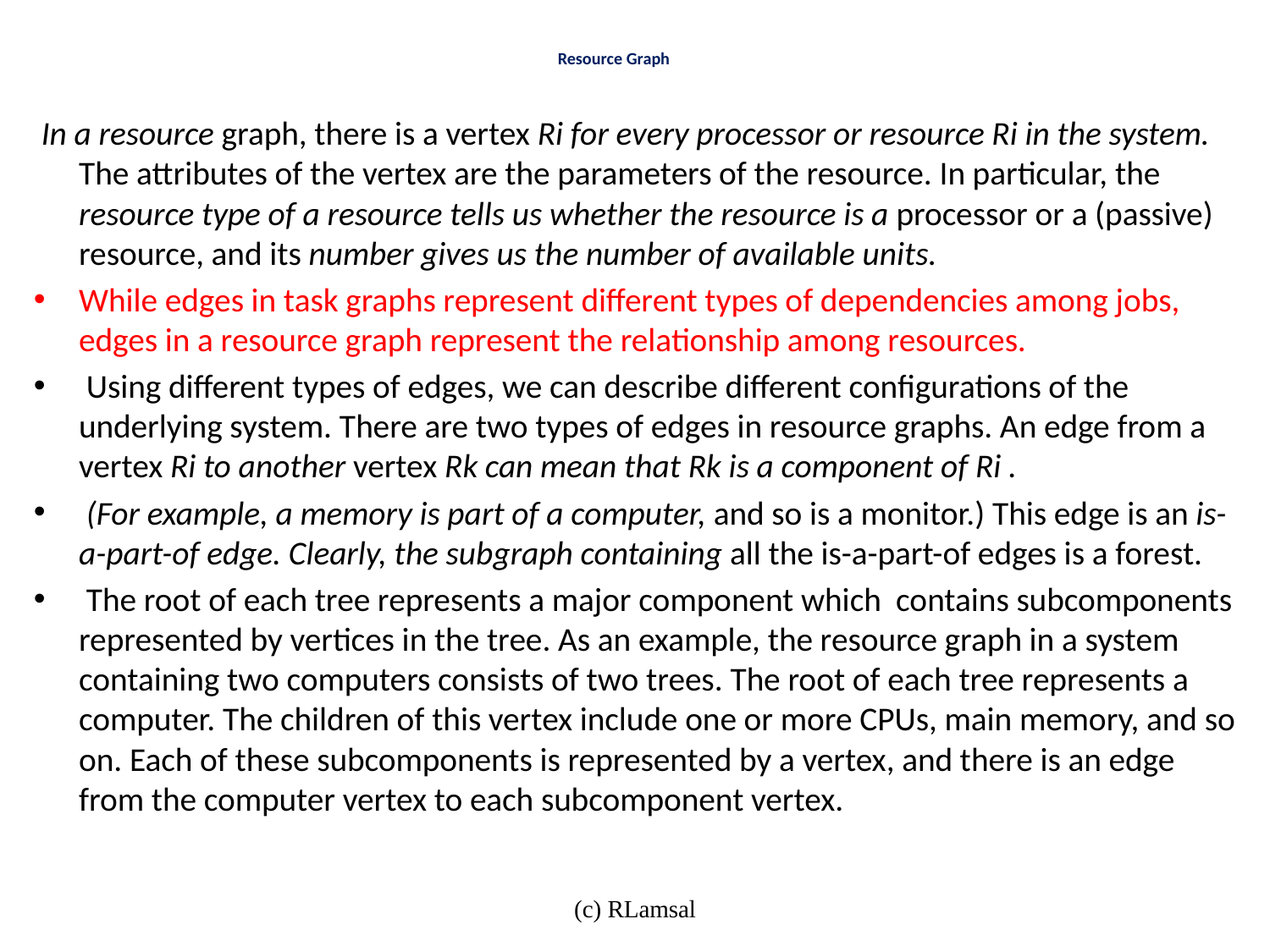

# Resource Graph
 In a resource graph, there is a vertex Ri for every processor or resource Ri in the system. The attributes of the vertex are the parameters of the resource. In particular, the resource type of a resource tells us whether the resource is a processor or a (passive) resource, and its number gives us the number of available units.
While edges in task graphs represent different types of dependencies among jobs, edges in a resource graph represent the relationship among resources.
 Using different types of edges, we can describe different configurations of the underlying system. There are two types of edges in resource graphs. An edge from a vertex Ri to another vertex Rk can mean that Rk is a component of Ri .
 (For example, a memory is part of a computer, and so is a monitor.) This edge is an is-a-part-of edge. Clearly, the subgraph containing all the is-a-part-of edges is a forest.
 The root of each tree represents a major component which  contains subcomponents represented by vertices in the tree. As an example, the resource graph in a system containing two computers consists of two trees. The root of each tree represents a computer. The children of this vertex include one or more CPUs, main memory, and so on. Each of these subcomponents is represented by a vertex, and there is an edge from the computer vertex to each subcomponent vertex.
(c) RLamsal